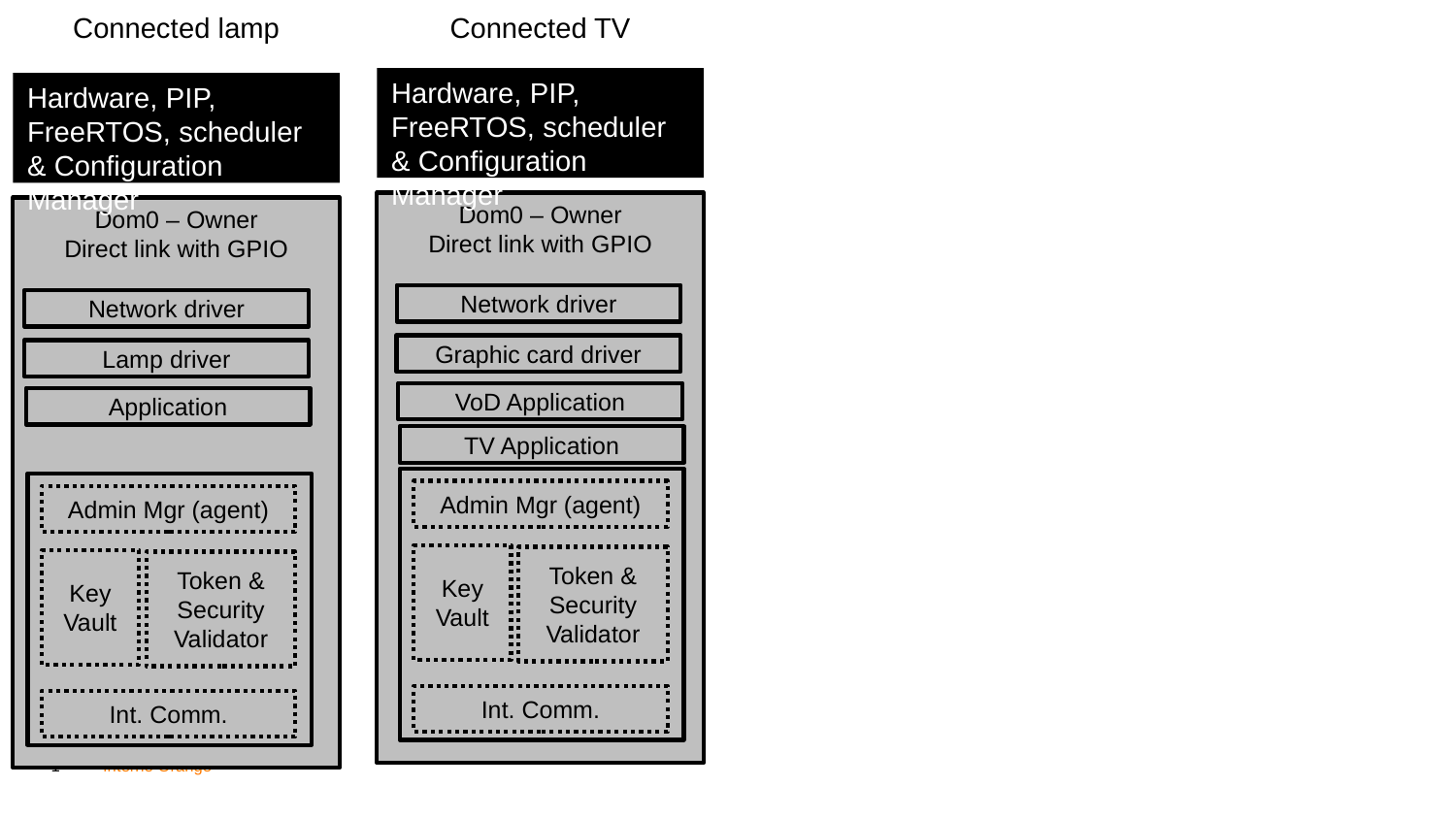

Connected lamp
Connected TV
Hardware, PIP, FreeRTOS, scheduler & Configuration Manager
Hardware, PIP, FreeRTOS, scheduler & Configuration Manager
Dom0 – Owner
Direct link with GPIO
Dom0 – Owner
Direct link with GPIO
Network driver
Network driver
Graphic card driver
Lamp driver
VoD Application
Application
TV Application

Admin Mgr (agent)
Key Vault
Token & Security Validator
Int. Comm.

Admin Mgr (agent)
Key Vault
Token & Security Validator
Int. Comm.